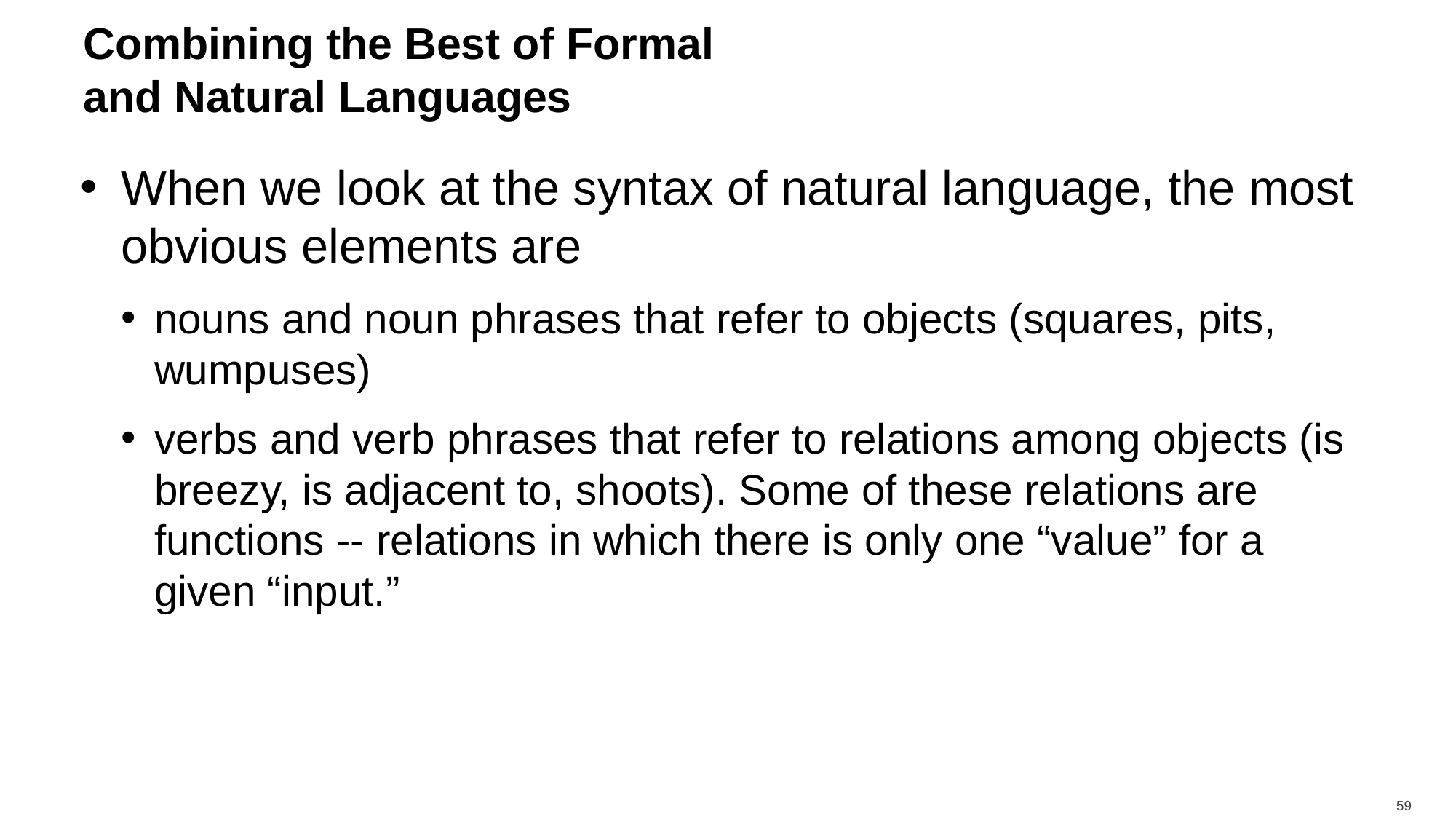

# Combining the Best of Formal and Natural Languages
When we look at the syntax of natural language, the most obvious elements are
nouns and noun phrases that refer to objects (squares, pits, wumpuses)
verbs and verb phrases that refer to relations among objects (is breezy, is adjacent to, shoots). Some of these relations are functions -- relations in which there is only one “value” for a given “input.”
59